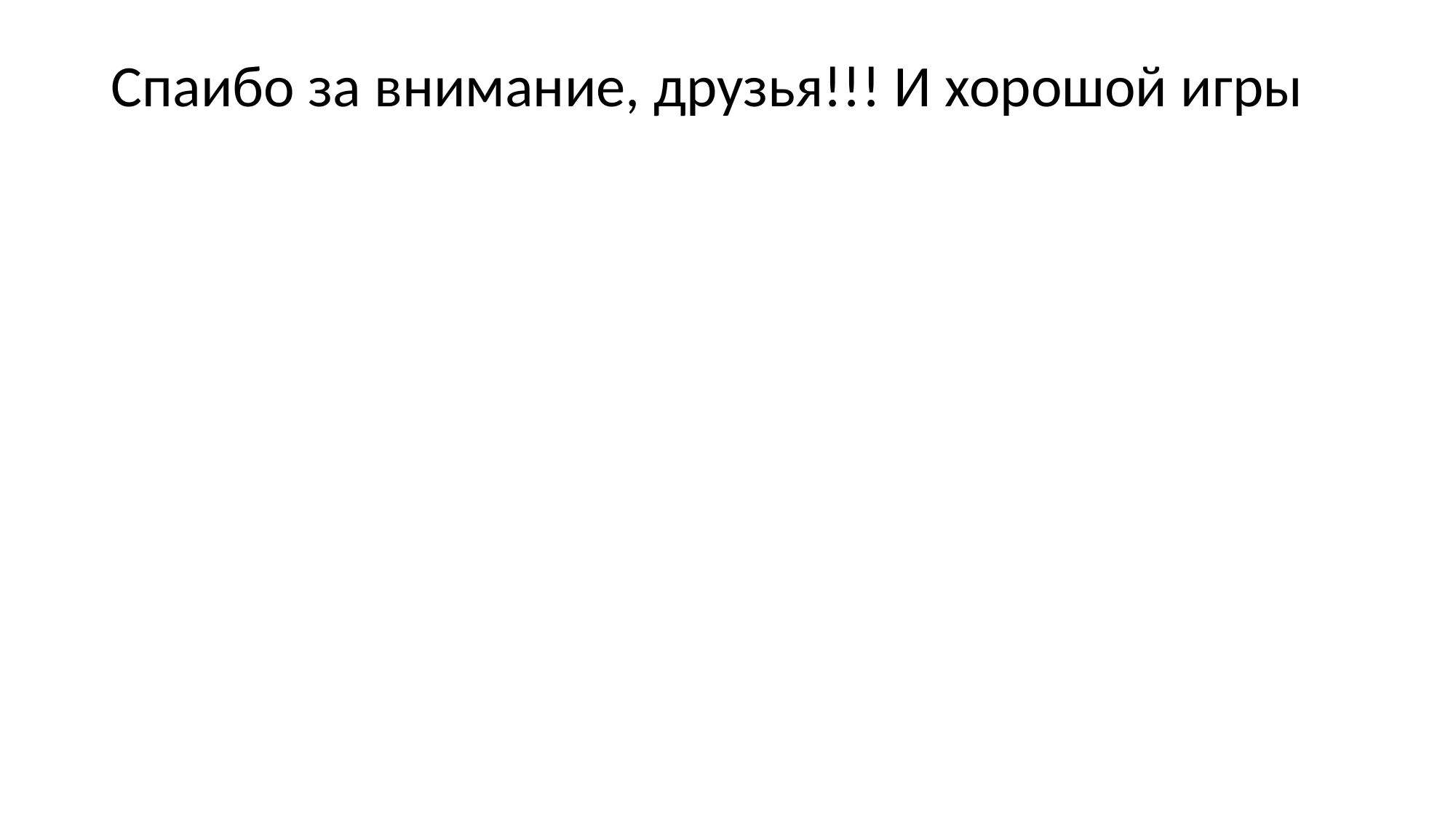

# Спаибо за внимание, друзья!!! И хорошой игры